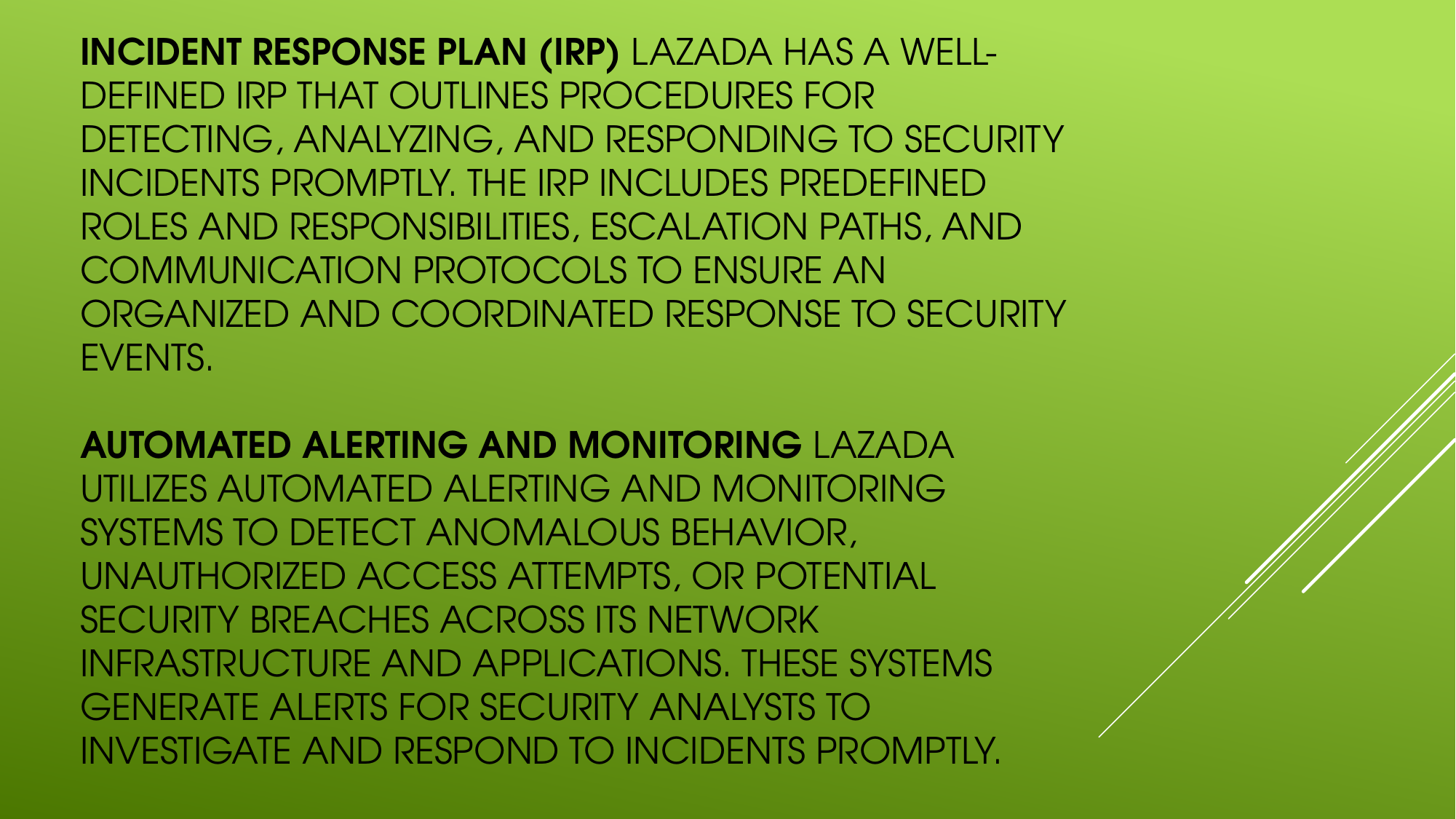

# Incident Response Plan (IRP) Lazada has a well-defined IRP that outlines procedures for detecting, analyzing, and responding to security incidents promptly. The IRP includes predefined roles and responsibilities, escalation paths, and communication protocols to ensure an organized and coordinated response to security events. Automated Alerting and Monitoring Lazada utilizes automated alerting and monitoring systems to detect anomalous behavior, unauthorized access attempts, or potential security breaches across its network infrastructure and applications. These systems generate alerts for security analysts to investigate and respond to incidents promptly.